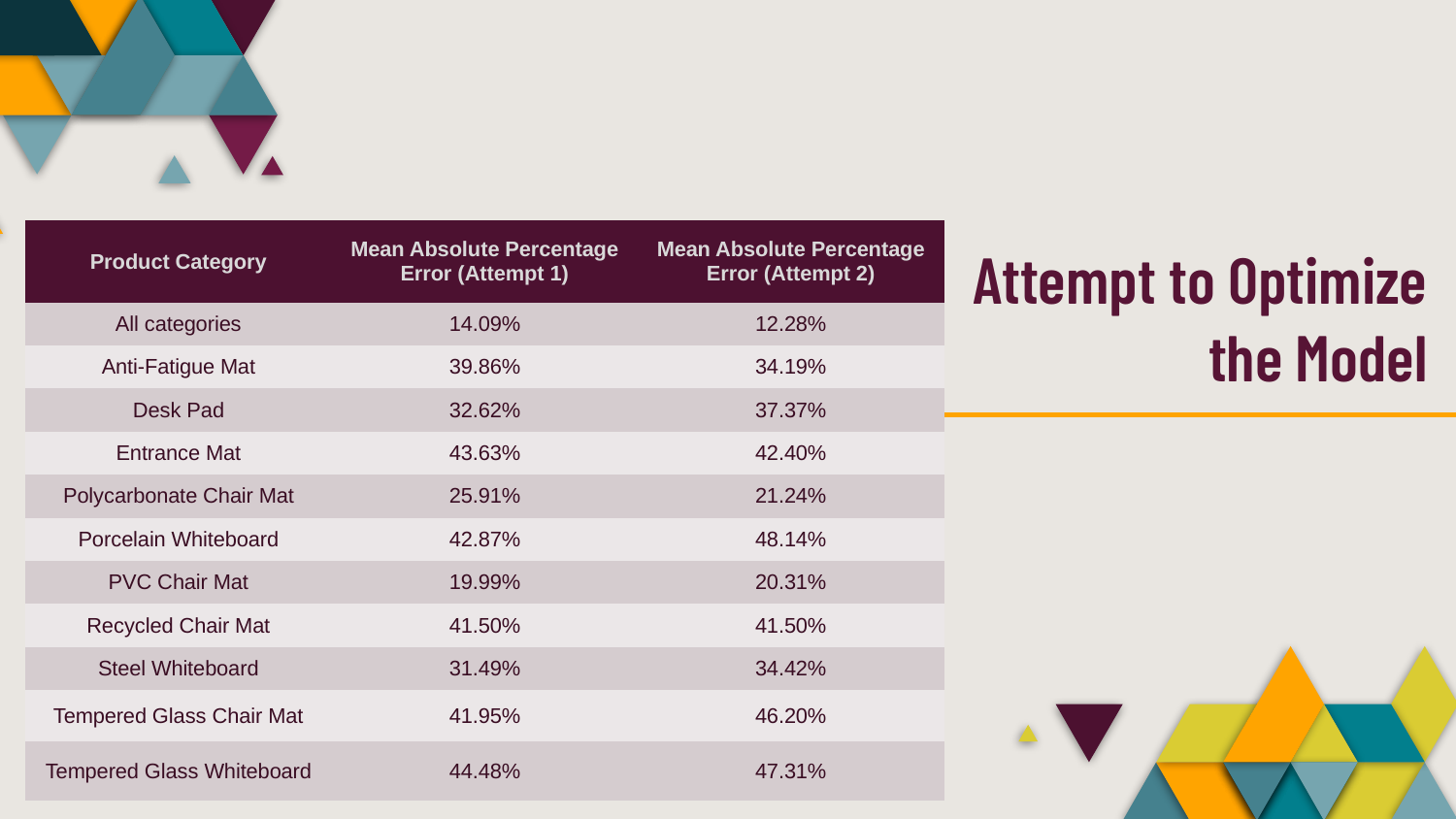

# Attempt to Optimize the Model
| Product Category | Mean Absolute Percentage Error (Attempt 1) | Mean Absolute Percentage Error (Attempt 2) |
| --- | --- | --- |
| All categories | 14.09% | 12.28% |
| Anti-Fatigue Mat | 39.86% | 34.19% |
| Desk Pad | 32.62% | 37.37% |
| Entrance Mat | 43.63% | 42.40% |
| Polycarbonate Chair Mat | 25.91% | 21.24% |
| Porcelain Whiteboard | 42.87% | 48.14% |
| PVC Chair Mat | 19.99% | 20.31% |
| Recycled Chair Mat | 41.50% | 41.50% |
| Steel Whiteboard | 31.49% | 34.42% |
| Tempered Glass Chair Mat | 41.95% | 46.20% |
| Tempered Glass Whiteboard | 44.48% | 47.31% |